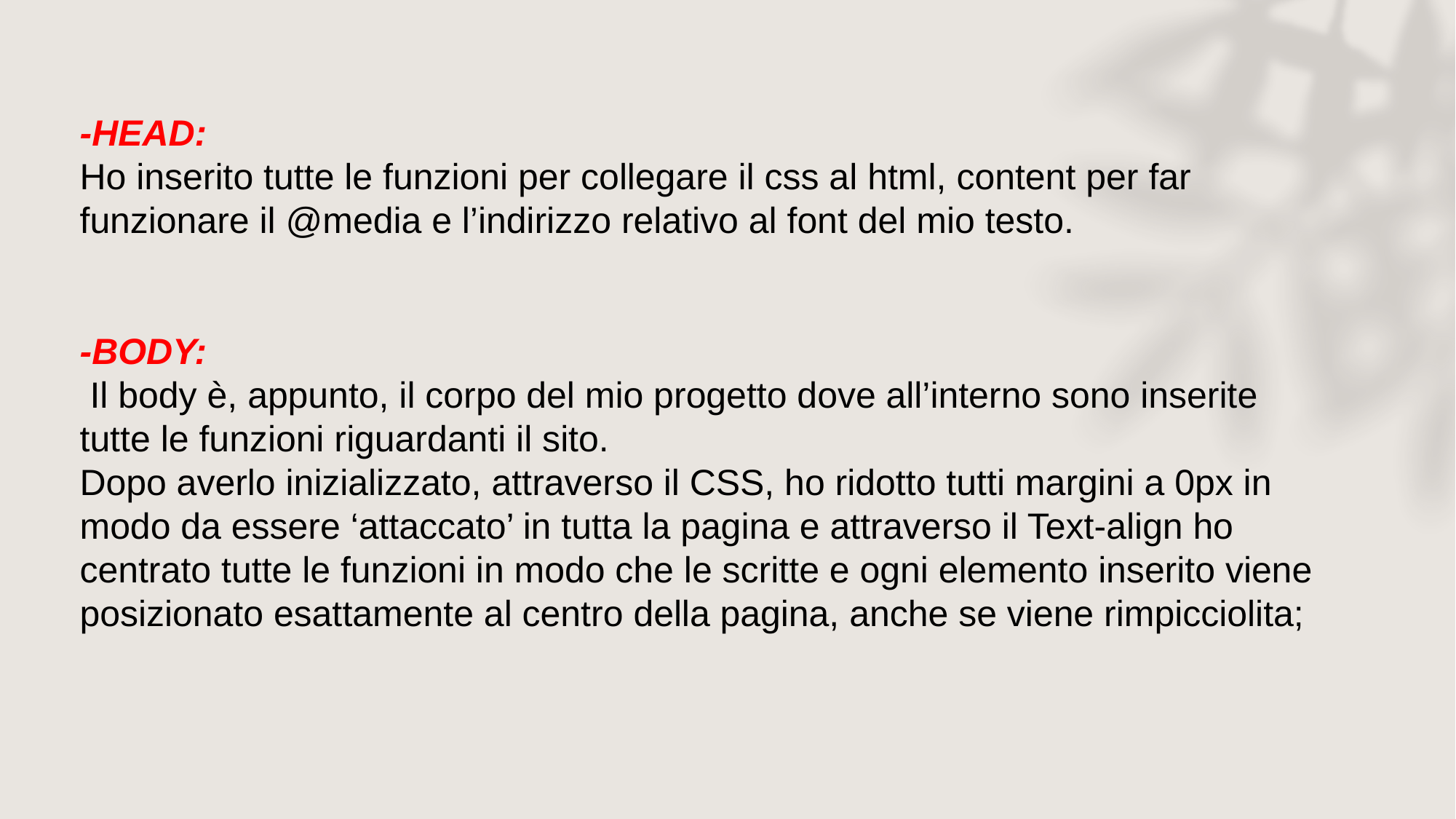

-HEAD:
Ho inserito tutte le funzioni per collegare il css al html, content per far funzionare il @media e l’indirizzo relativo al font del mio testo.

-BODY:
 Il body è, appunto, il corpo del mio progetto dove all’interno sono inserite   tutte le funzioni riguardanti il sito.
Dopo averlo inizializzato, attraverso il CSS, ho ridotto tutti margini a 0px in modo da essere ‘attaccato’ in tutta la pagina e attraverso il Text-align ho centrato tutte le funzioni in modo che le scritte e ogni elemento inserito viene posizionato esattamente al centro della pagina, anche se viene rimpicciolita;